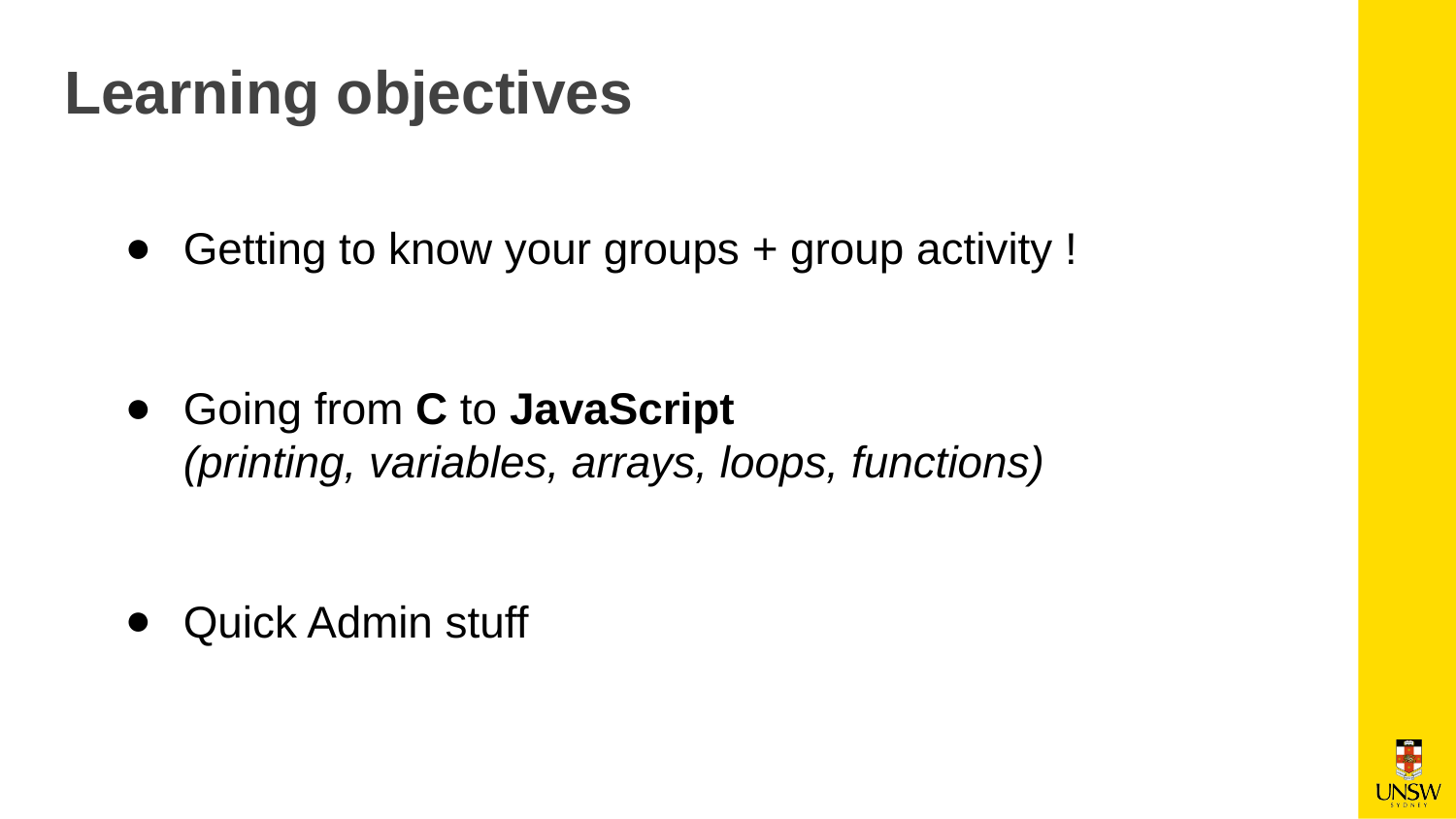

Learning objectives

Getting to know your groups + group activity !

Going from C to JavaScript
(printing, variables, arrays, loops, functions)

Quick Admin stuff